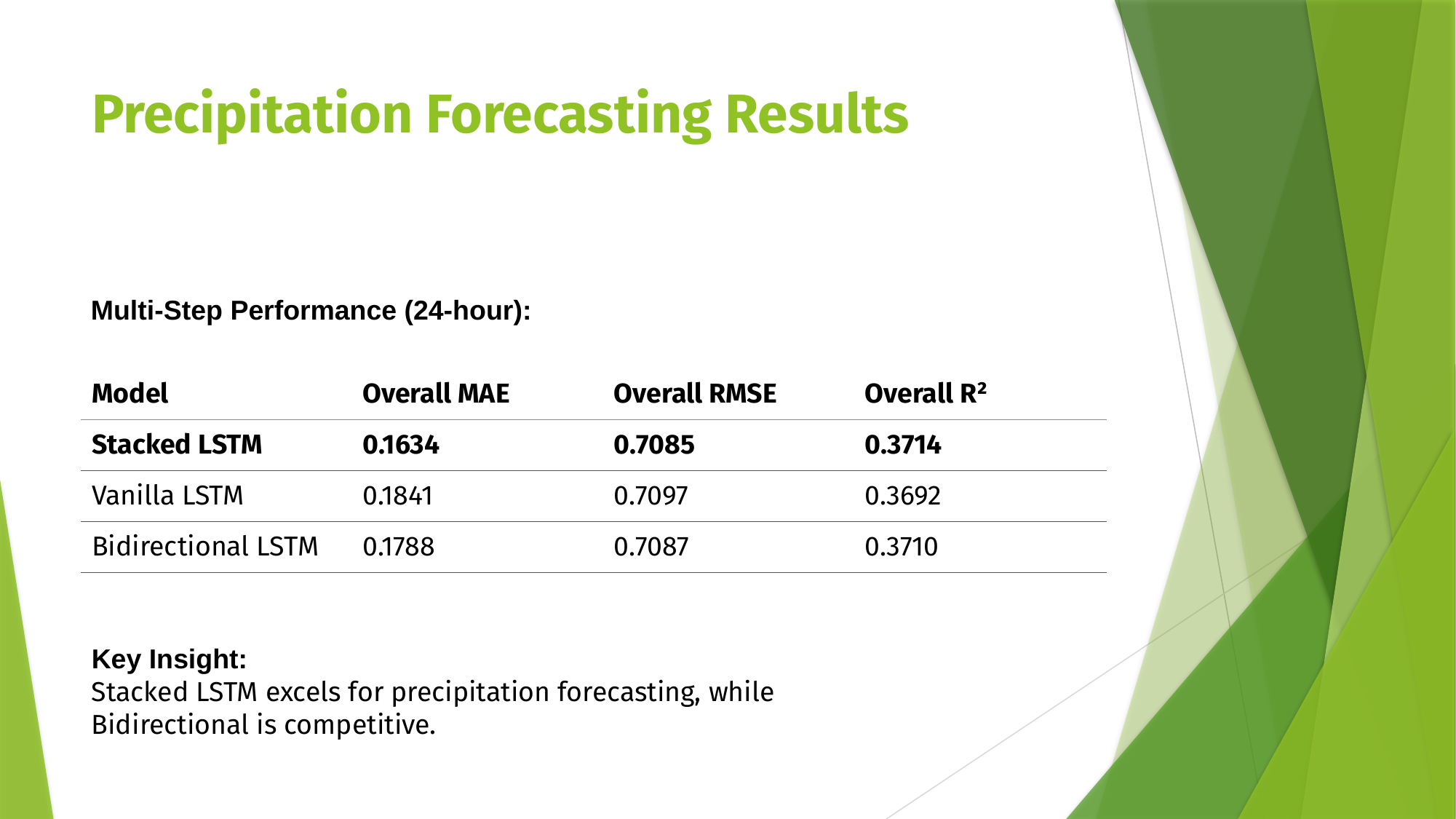

# Precipitation Forecasting Results
Multi-Step Performance (24-hour):
| Model | Overall MAE | Overall RMSE | Overall R² |
| --- | --- | --- | --- |
| Stacked LSTM | 0.1634 | 0.7085 | 0.3714 |
| Vanilla LSTM | 0.1841 | 0.7097 | 0.3692 |
| Bidirectional LSTM | 0.1788 | 0.7087 | 0.3710 |

Key Insight:
Stacked LSTM excels for precipitation forecasting, while Bidirectional is competitive.